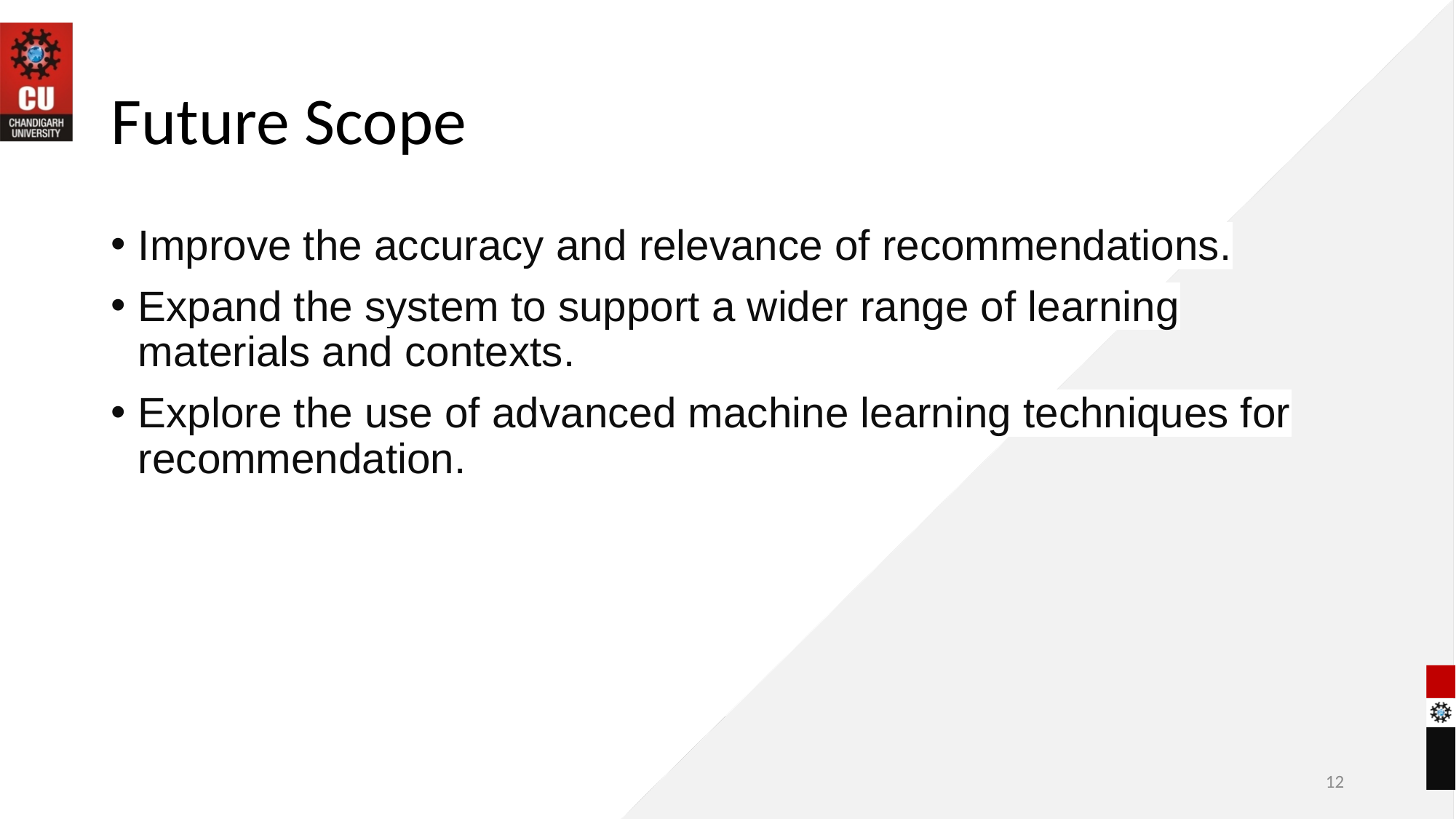

# Future Scope
Improve the accuracy and relevance of recommendations.
Expand the system to support a wider range of learning materials and contexts.
Explore the use of advanced machine learning techniques for recommendation.

12